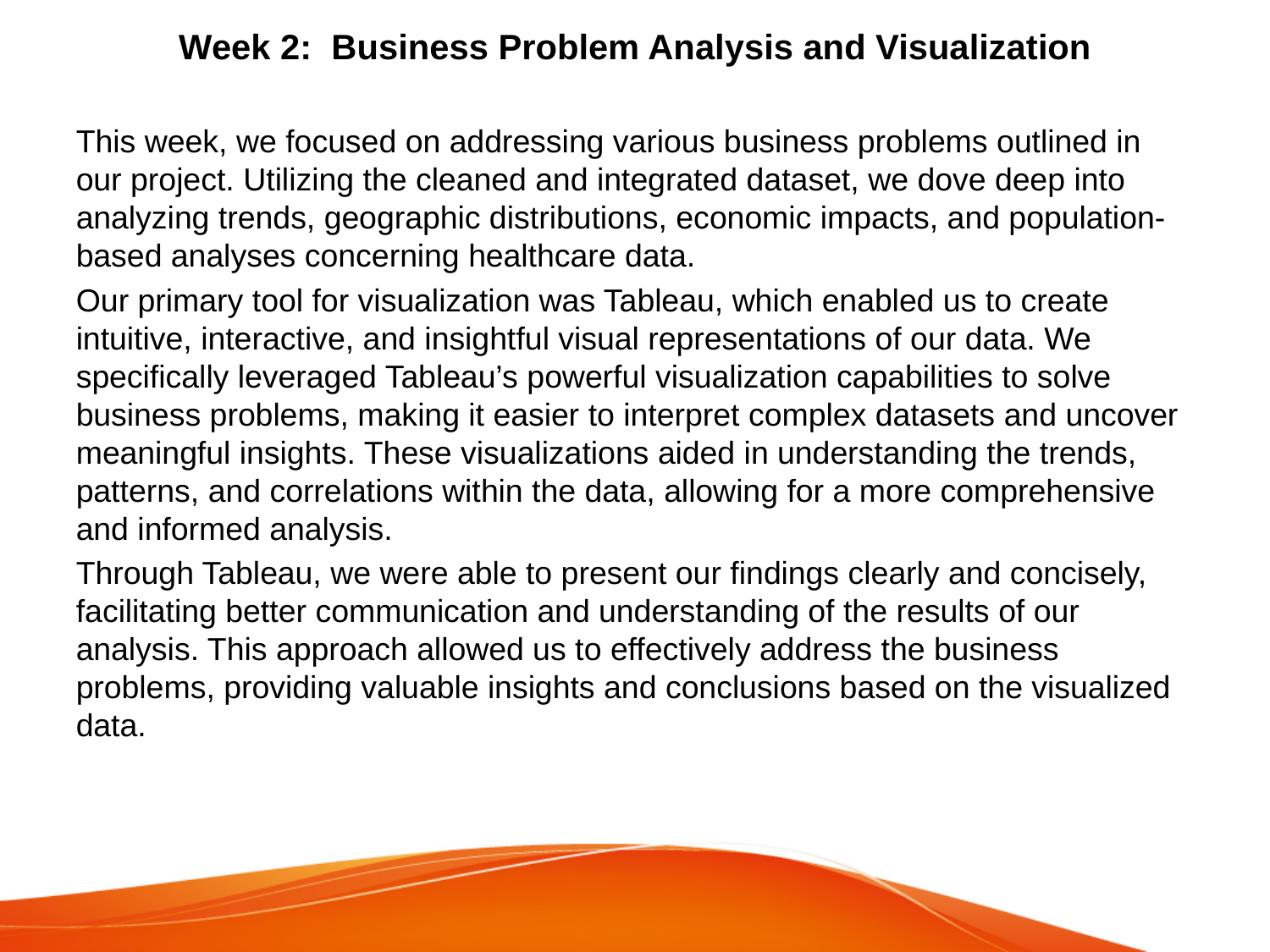

# Week 2:  Business Problem Analysis and Visualization
This week, we focused on addressing various business problems outlined in our project. Utilizing the cleaned and integrated dataset, we dove deep into analyzing trends, geographic distributions, economic impacts, and population-based analyses concerning healthcare data.
Our primary tool for visualization was Tableau, which enabled us to create intuitive, interactive, and insightful visual representations of our data. We specifically leveraged Tableau’s powerful visualization capabilities to solve business problems, making it easier to interpret complex datasets and uncover meaningful insights. These visualizations aided in understanding the trends, patterns, and correlations within the data, allowing for a more comprehensive and informed analysis.
Through Tableau, we were able to present our findings clearly and concisely, facilitating better communication and understanding of the results of our analysis. This approach allowed us to effectively address the business problems, providing valuable insights and conclusions based on the visualized data.